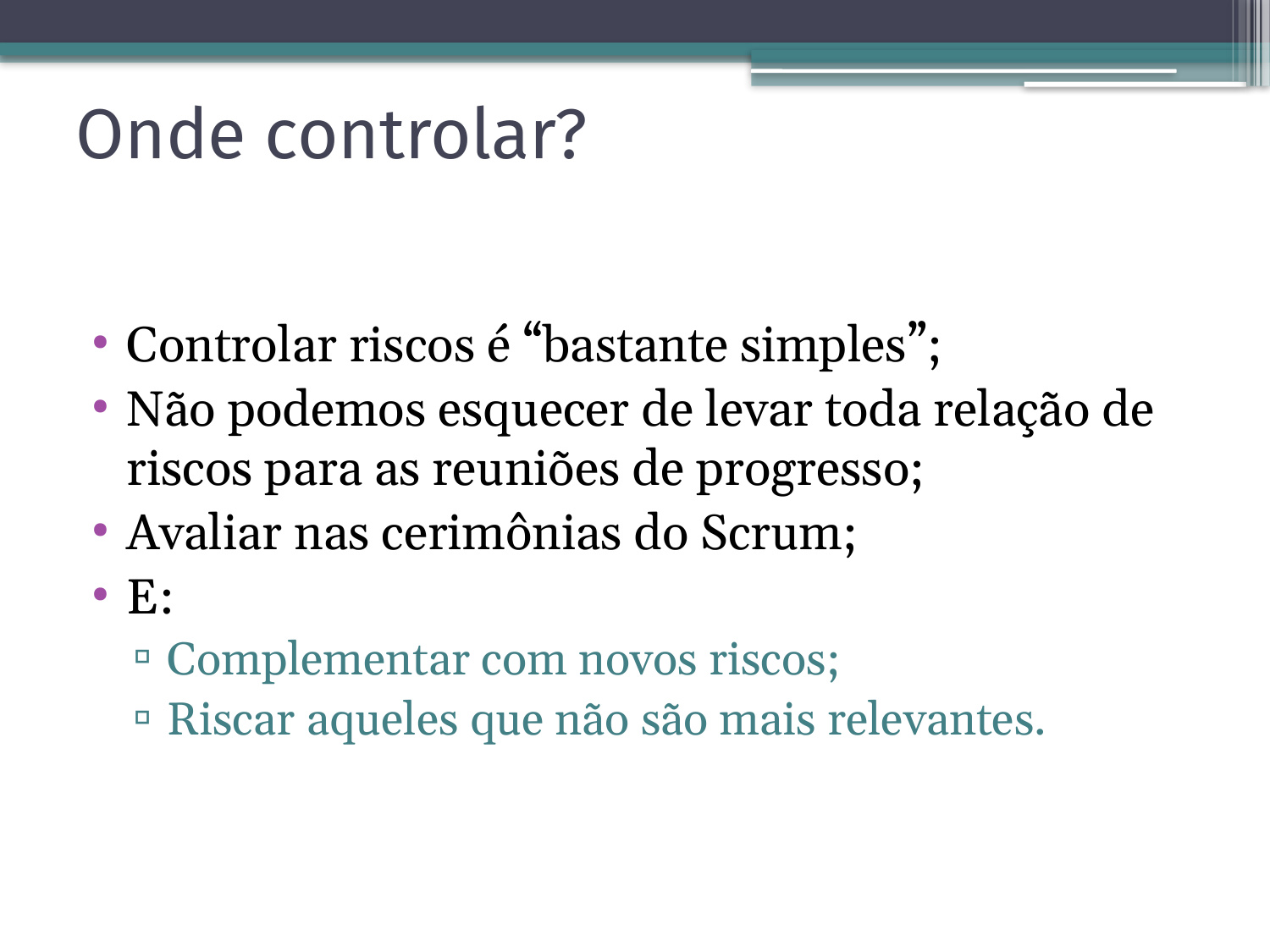

# Onde controlar?
Controlar riscos é “bastante simples”;
Não podemos esquecer de levar toda relação de riscos para as reuniões de progresso;
Avaliar nas cerimônias do Scrum;
E:
Complementar com novos riscos;
Riscar aqueles que não são mais relevantes.